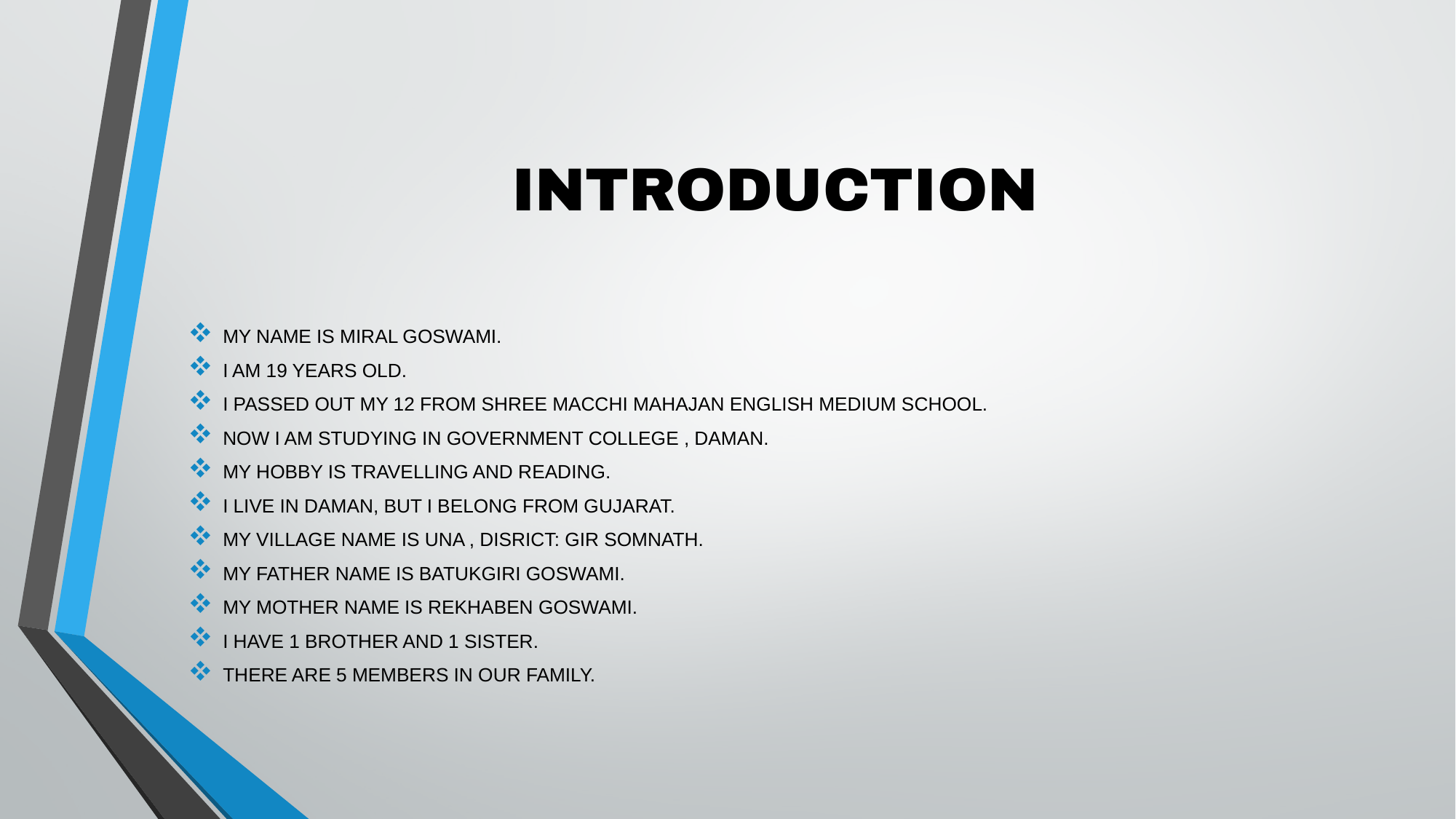

# INTRODUCTION
MY NAME IS MIRAL GOSWAMI.
I AM 19 YEARS OLD.
I PASSED OUT MY 12 FROM SHREE MACCHI MAHAJAN ENGLISH MEDIUM SCHOOL.
NOW I AM STUDYING IN GOVERNMENT COLLEGE , DAMAN.
MY HOBBY IS TRAVELLING AND READING.
I LIVE IN DAMAN, BUT I BELONG FROM GUJARAT.
MY VILLAGE NAME IS UNA , DISRICT: GIR SOMNATH.
MY FATHER NAME IS BATUKGIRI GOSWAMI.
MY MOTHER NAME IS REKHABEN GOSWAMI.
I HAVE 1 BROTHER AND 1 SISTER.
THERE ARE 5 MEMBERS IN OUR FAMILY.